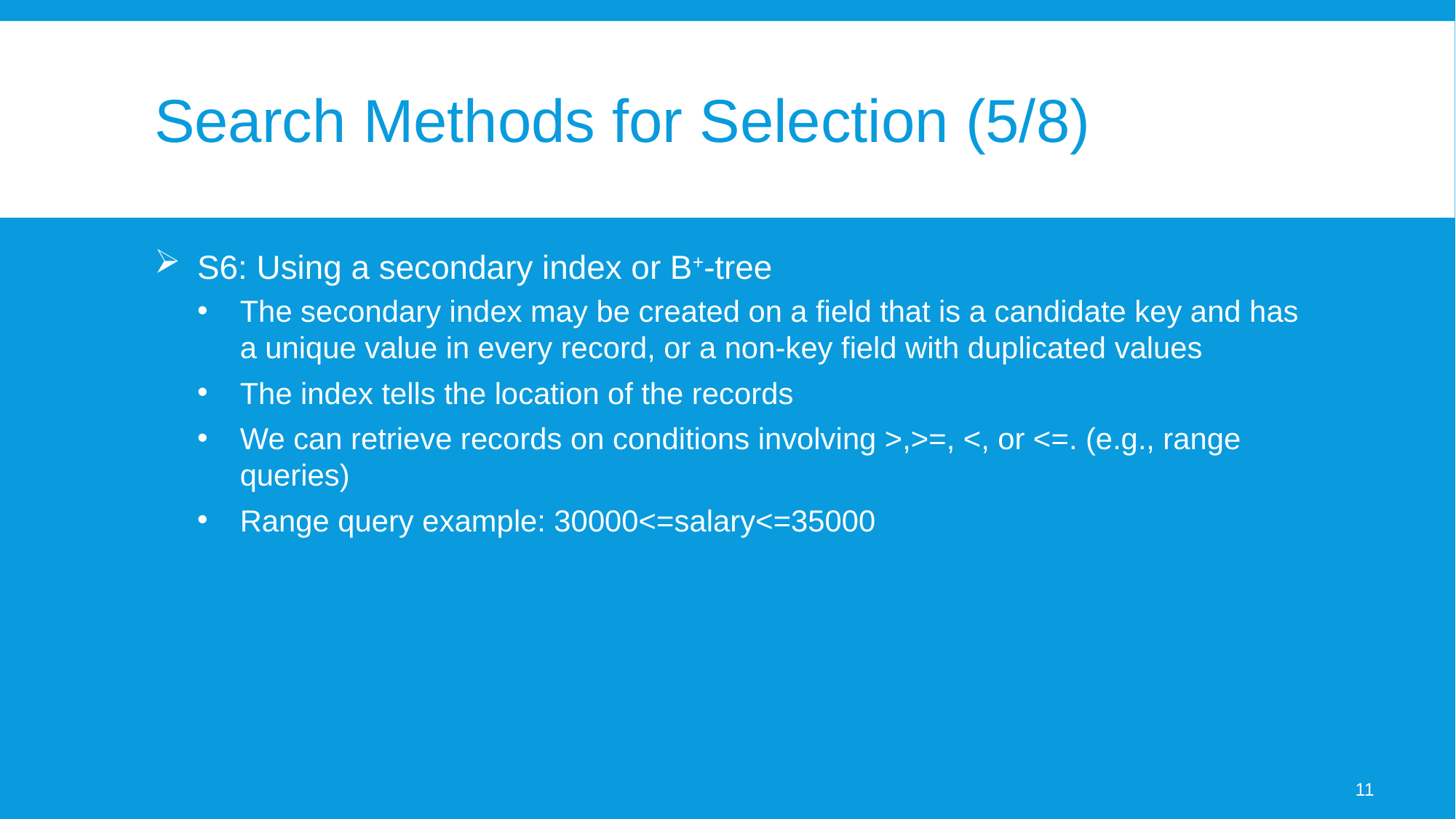

# Search Methods for Selection (5/8)
S6: Using a secondary index or B+-tree
The secondary index may be created on a field that is a candidate key and has a unique value in every record, or a non-key field with duplicated values
The index tells the location of the records
We can retrieve records on conditions involving >,>=, <, or <=. (e.g., range queries)
Range query example: 30000<=salary<=35000

11